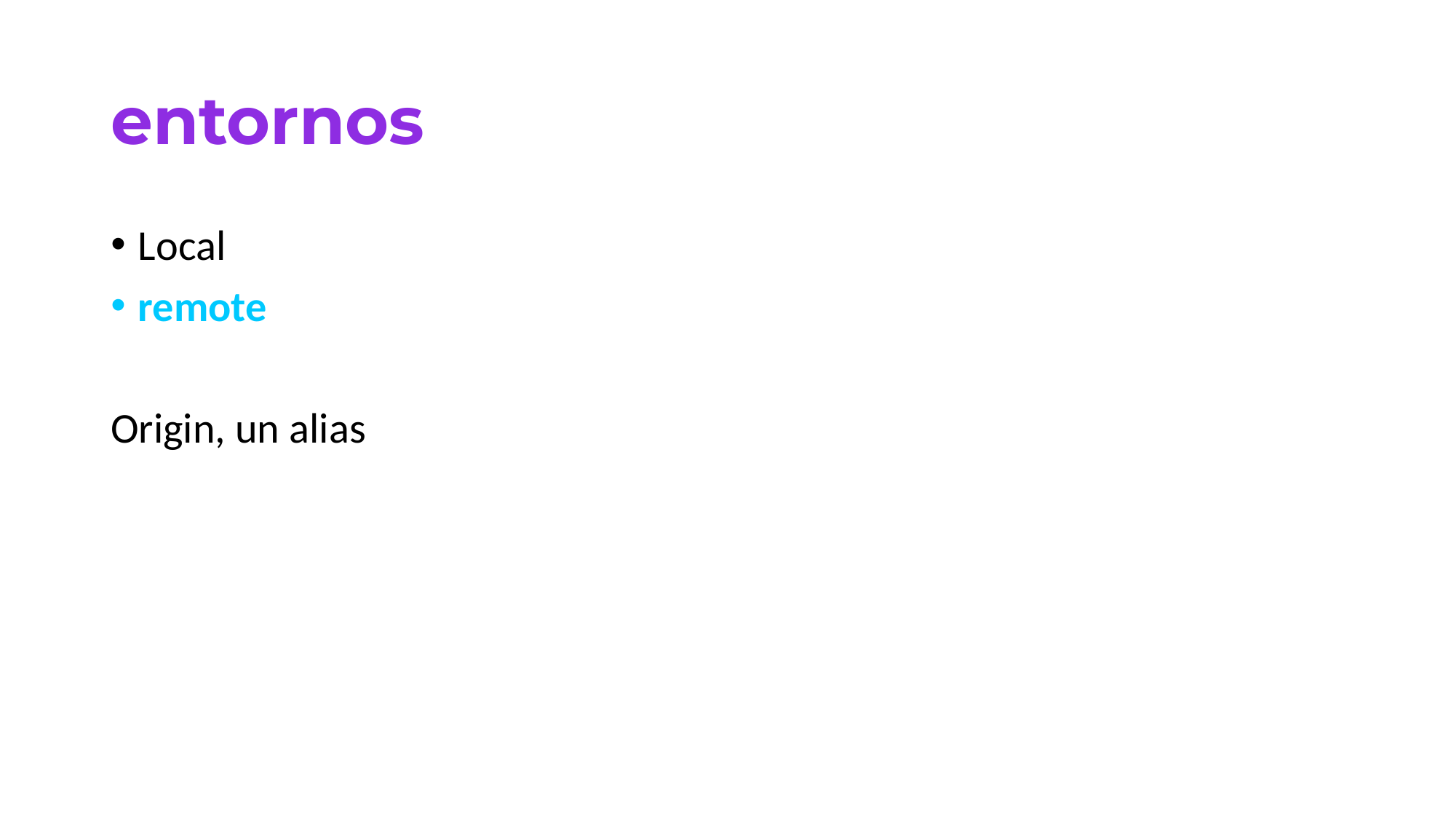

# entornos
Local
remote

Origin, un alias